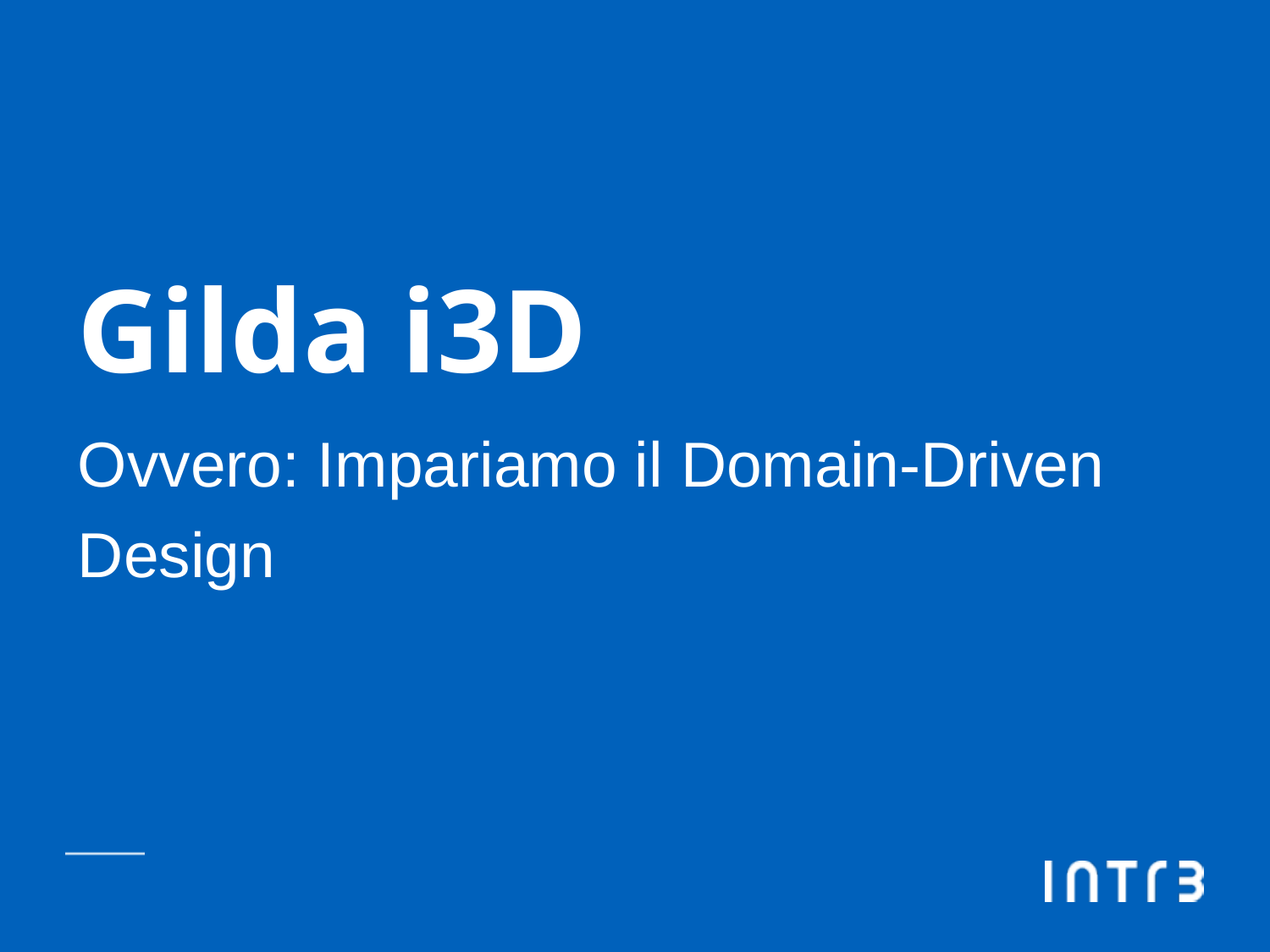

# Gilda i3D
Ovvero: Impariamo il Domain-Driven Design